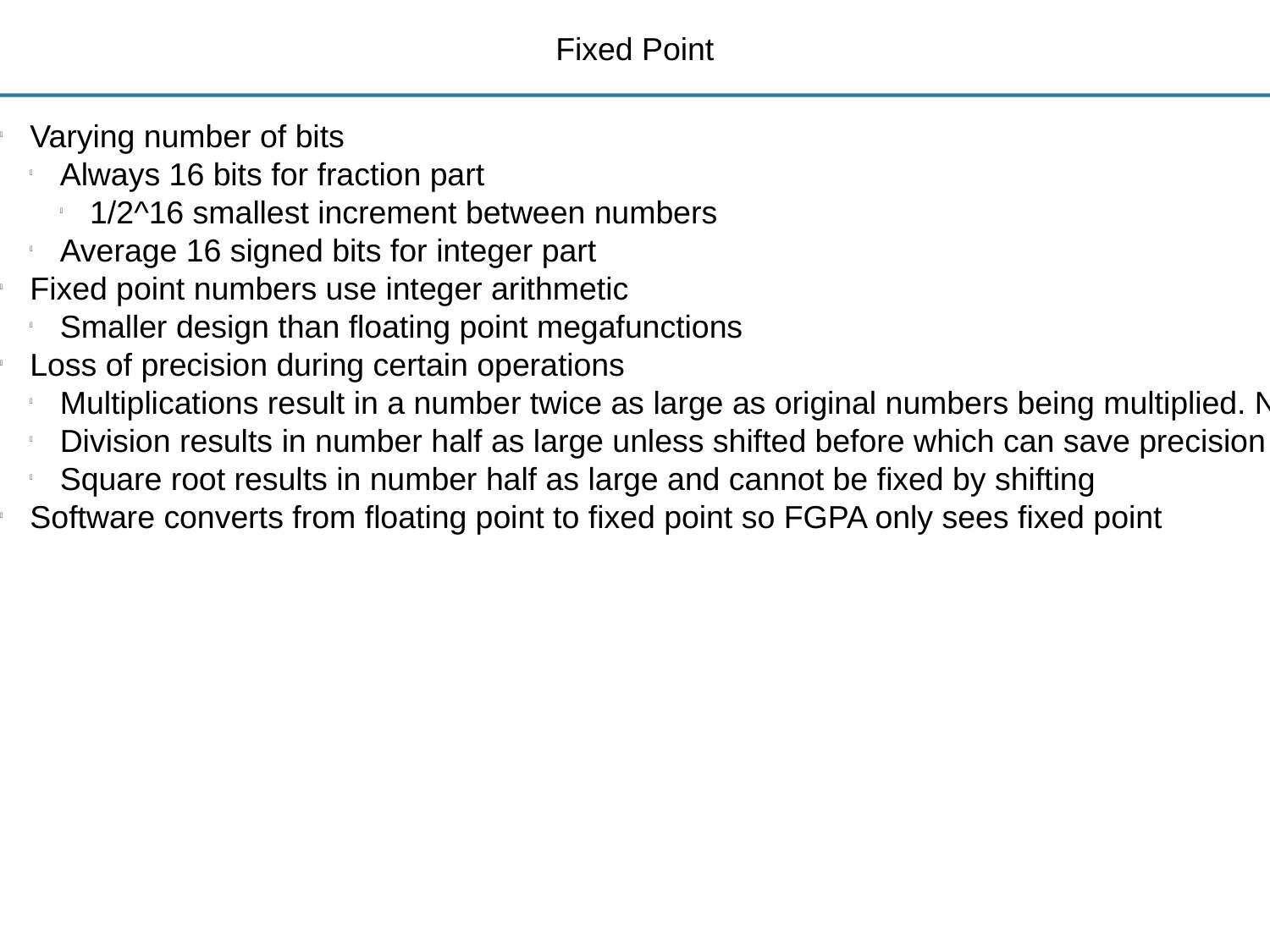

Fixed Point
Varying number of bits
Always 16 bits for fraction part
1/2^16 smallest increment between numbers
Average 16 signed bits for integer part
Fixed point numbers use integer arithmetic
Smaller design than floating point megafunctions
Loss of precision during certain operations
Multiplications result in a number twice as large as original numbers being multiplied. Need to truncate
Division results in number half as large unless shifted before which can save precision
Square root results in number half as large and cannot be fixed by shifting
Software converts from floating point to fixed point so FGPA only sees fixed point